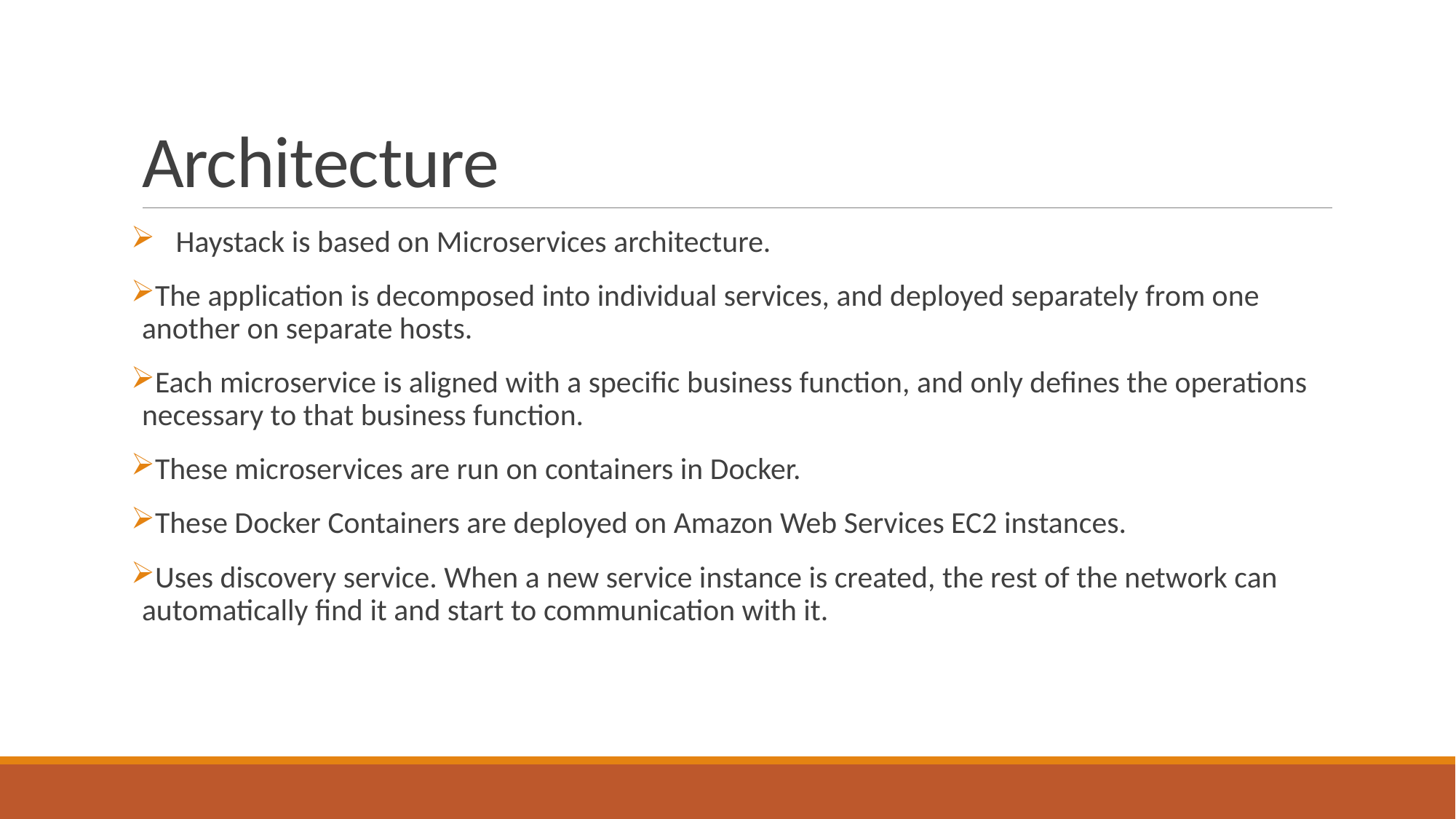

# Architecture
   Haystack is based on Microservices architecture.
The application is decomposed into individual services, and deployed separately from one another on separate hosts.
Each microservice is aligned with a specific business function, and only defines the operations necessary to that business function.
These microservices are run on containers in Docker.
These Docker Containers are deployed on Amazon Web Services EC2 instances.
Uses discovery service. When a new service instance is created, the rest of the network can automatically find it and start to communication with it.